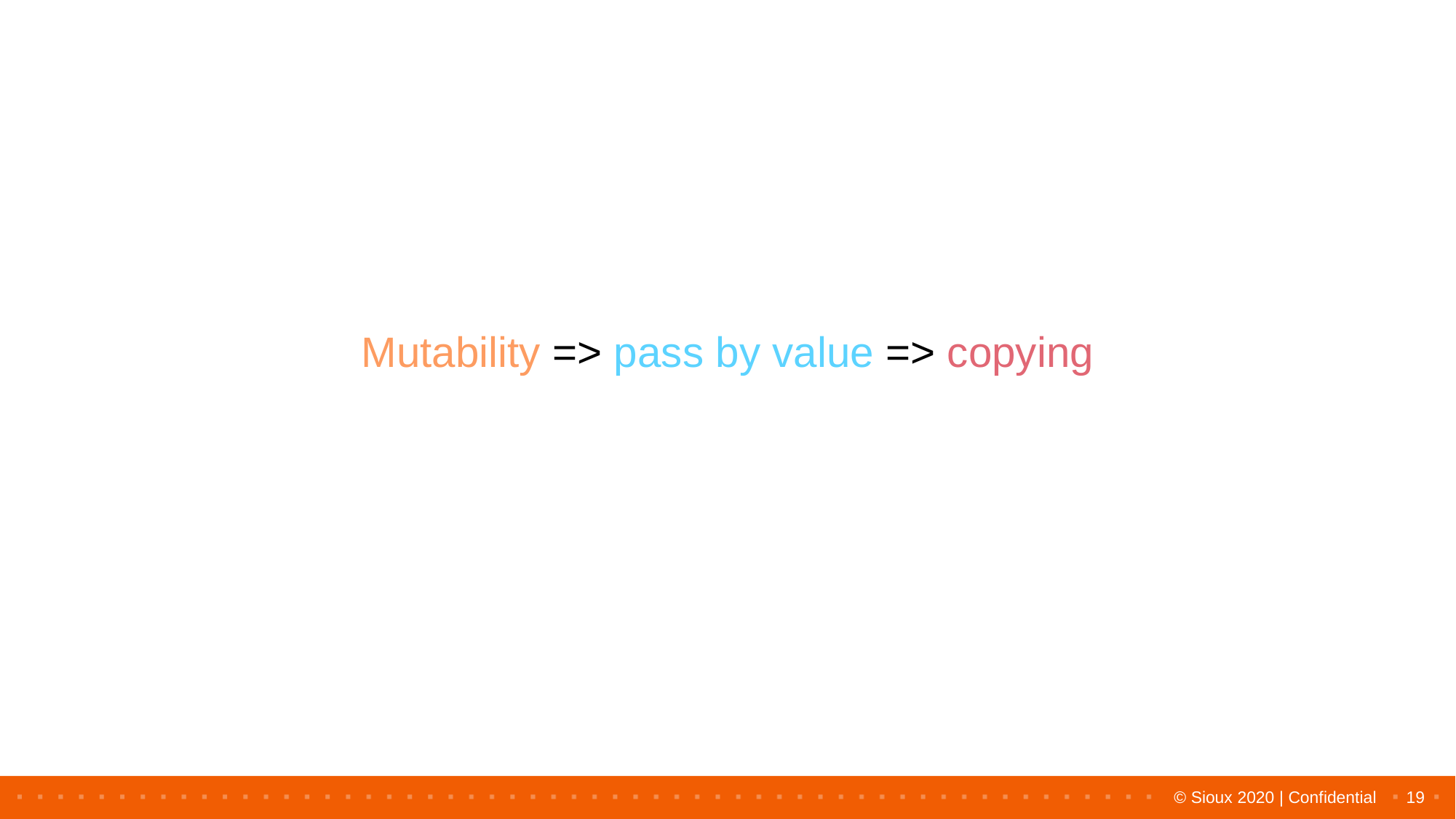

Mutability => pass by value => copying

19
© Sioux 2020 | Confidential